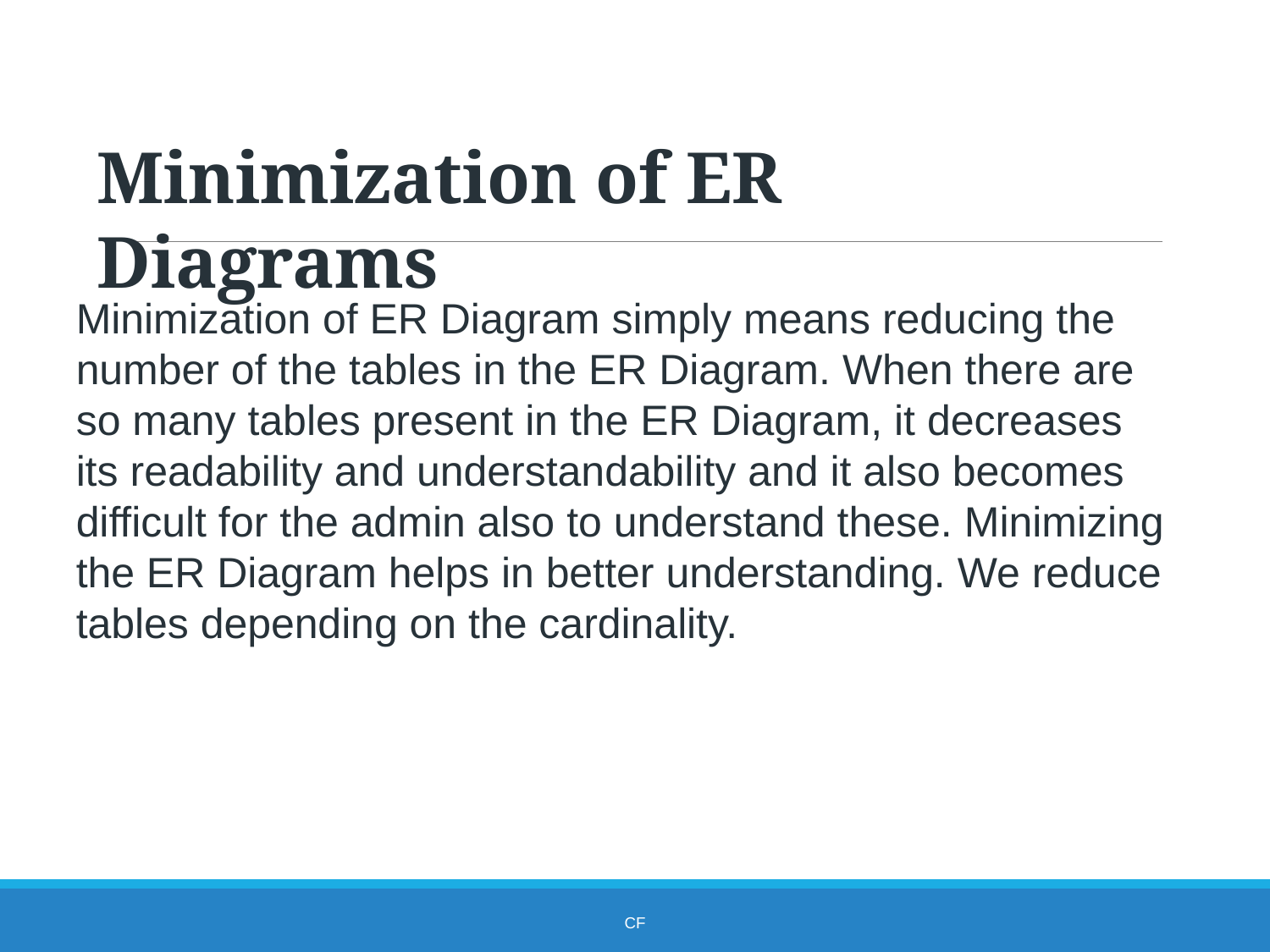

Minimization of ER Diagrams
Minimization of ER Diagram simply means reducing the number of the tables in the ER Diagram. When there are so many tables present in the ER Diagram, it decreases its readability and understandability and it also becomes difficult for the admin also to understand these. Minimizing the ER Diagram helps in better understanding. We reduce tables depending on the cardinality.

CF
43